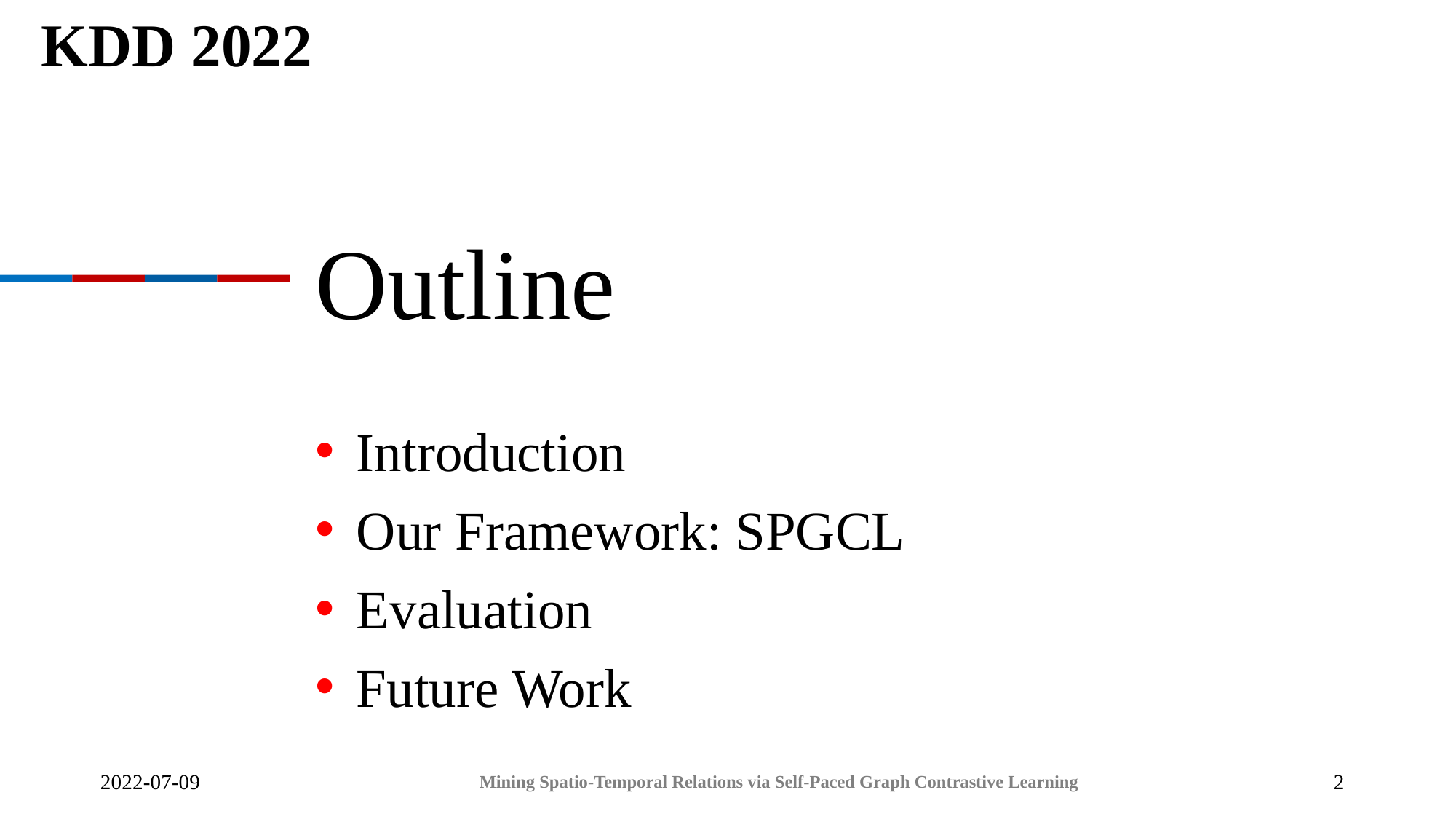

KDD 2022

Outline

Introduction
Our Framework: SPGCL
Evaluation
Future Work
2022-07-09
2
Mining Spatio-Temporal Relations via Self-Paced Graph Contrastive Learning